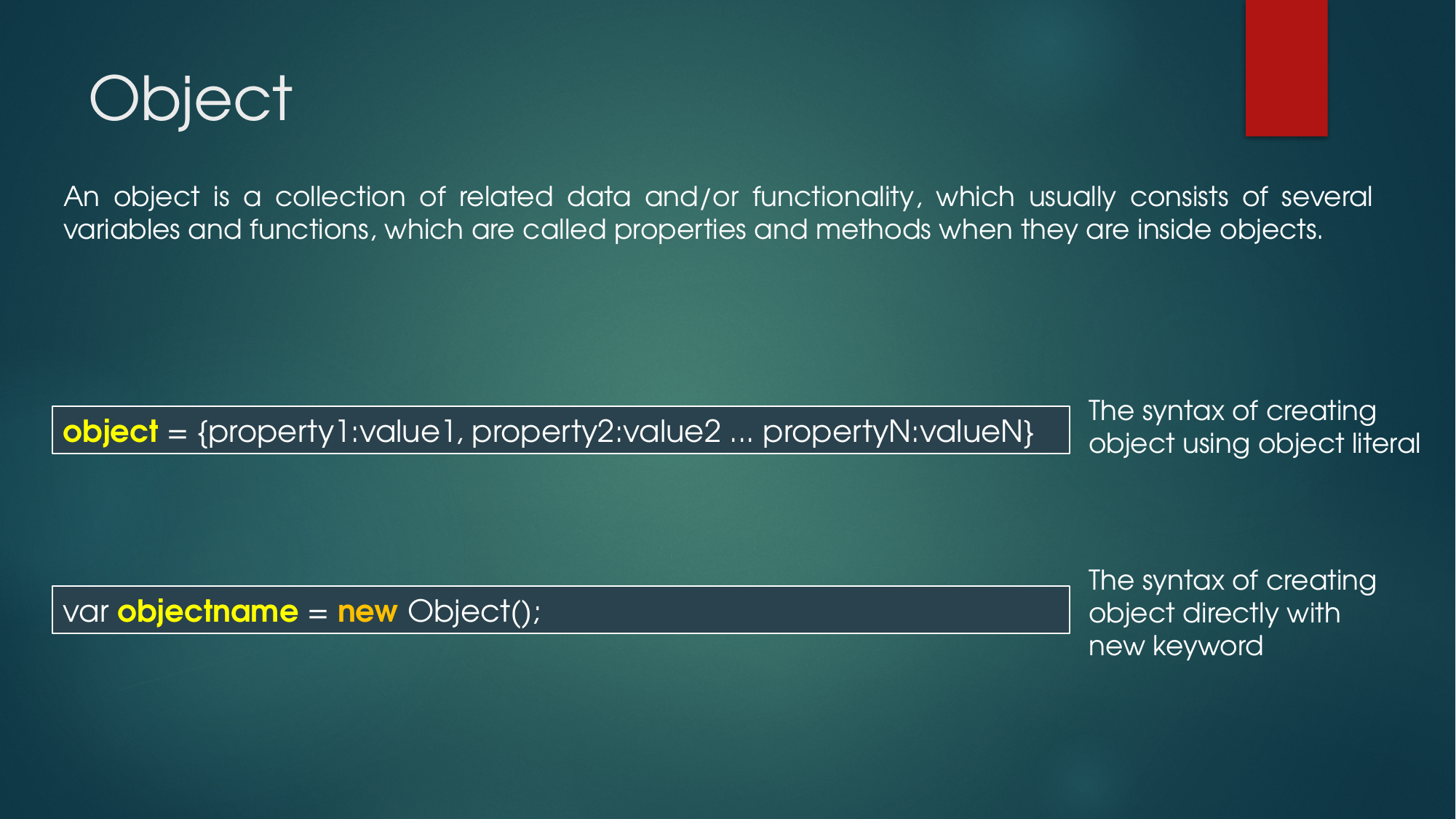

# Object
An object is a collection of related data and/or functionality, which usually consists of several variables and functions, which are called properties and methods when they are inside objects.
The syntax of creating object using object literal
object = {property1:value1, property2:value2 ... propertyN:valueN}
The syntax of creating object directly with new keyword
var objectname = new Object();